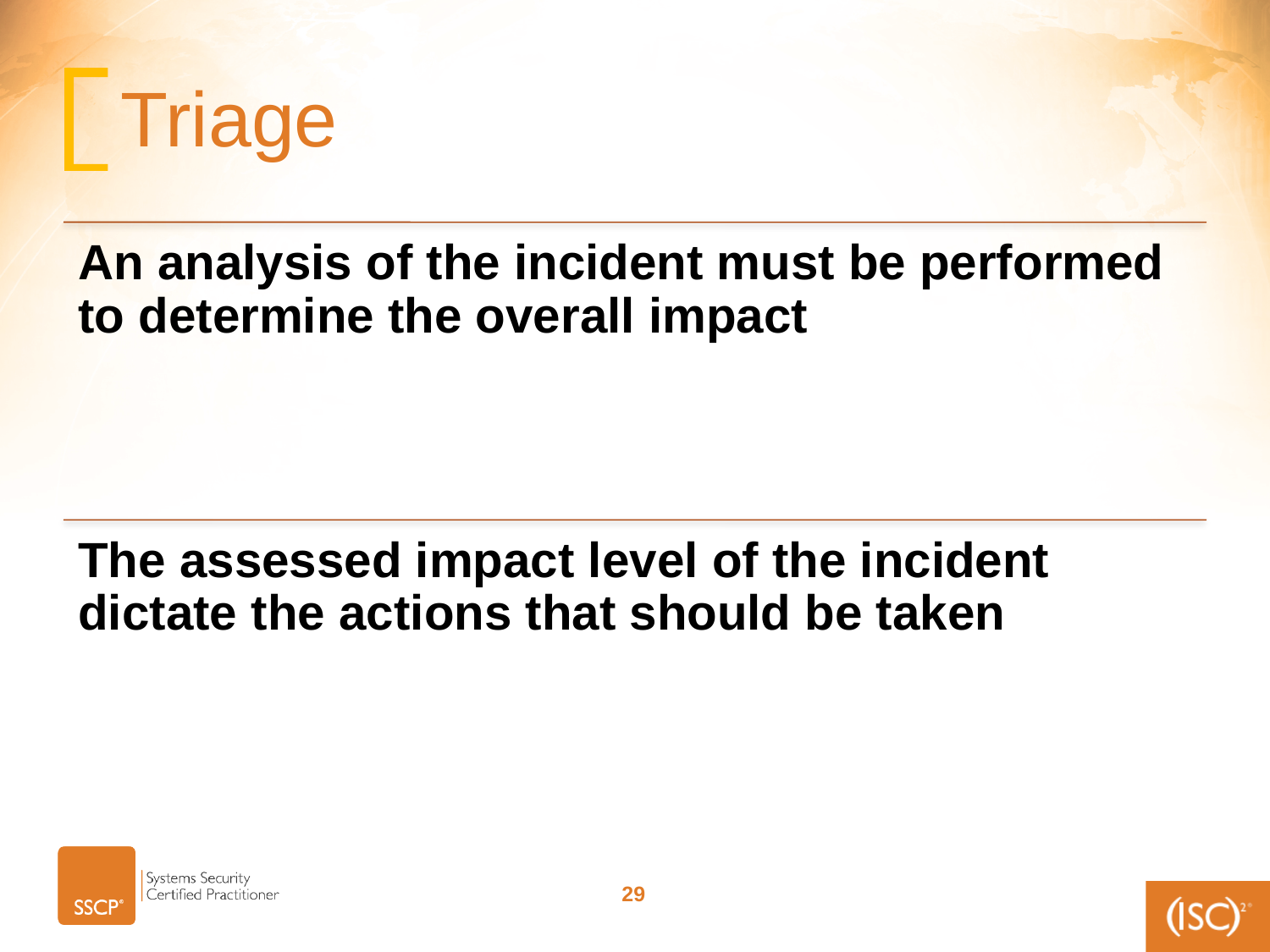

# Triage
An analysis of the incident must be performed to determine the overall impact
The assessed impact level of the incident dictate the actions that should be taken